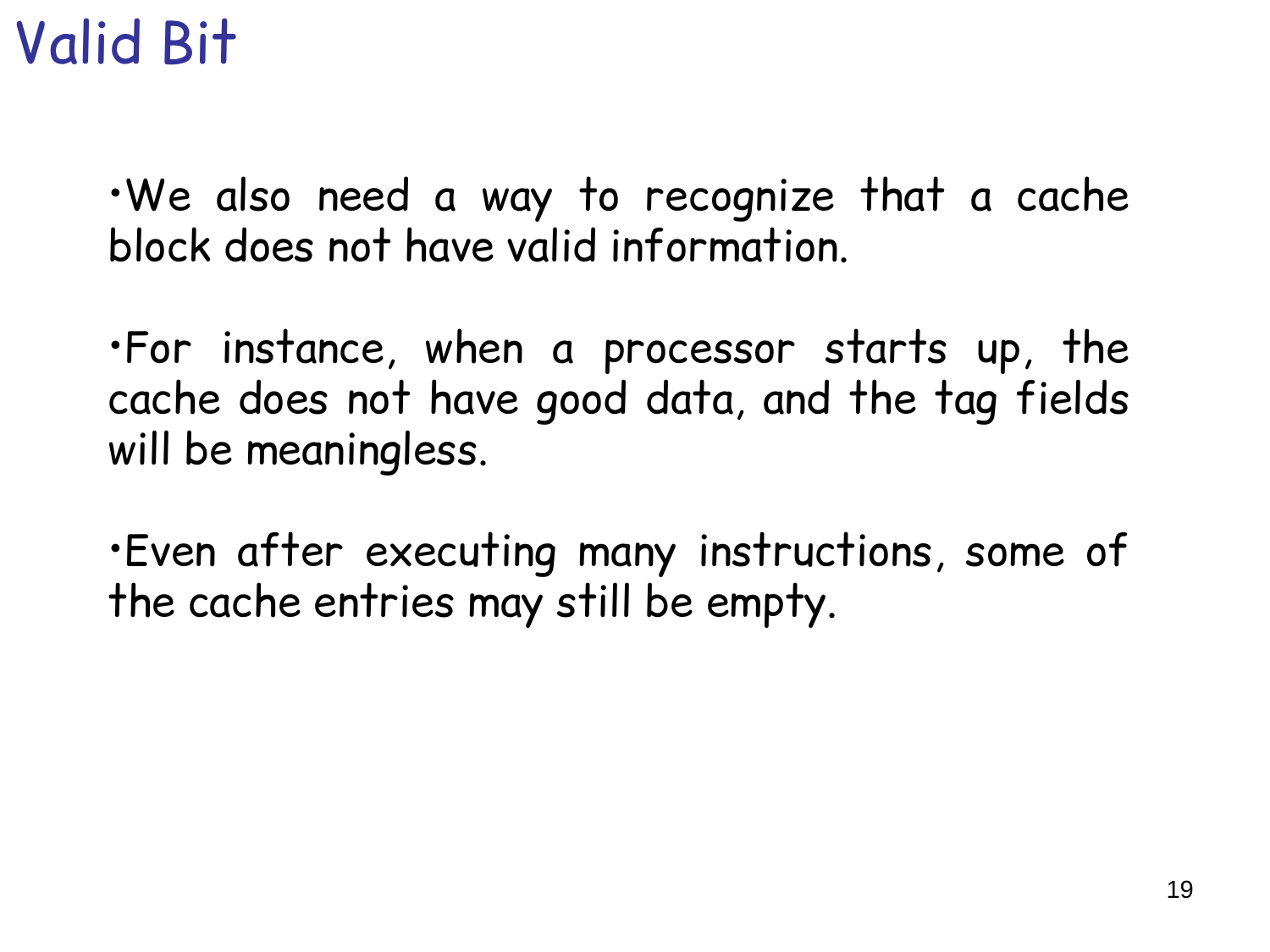

Valid Bit
We also need a way to recognize that a cache block does not have valid information.

For instance, when a processor starts up, the cache does not have good data, and the tag fields will be meaningless.

Even after executing many instructions, some of the cache entries may still be empty.

19